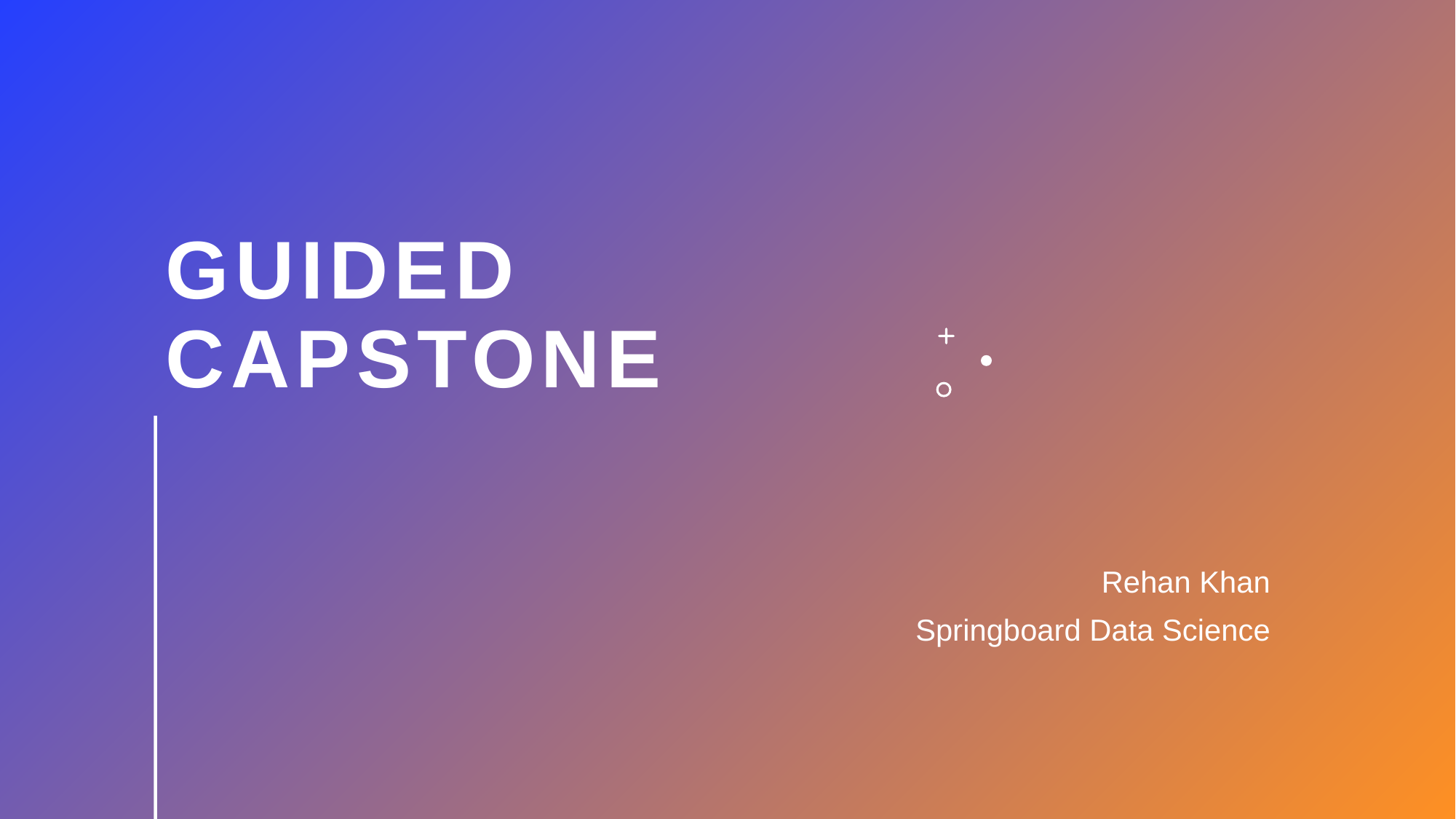

# Guided Capstone
Rehan Khan
Springboard Data Science